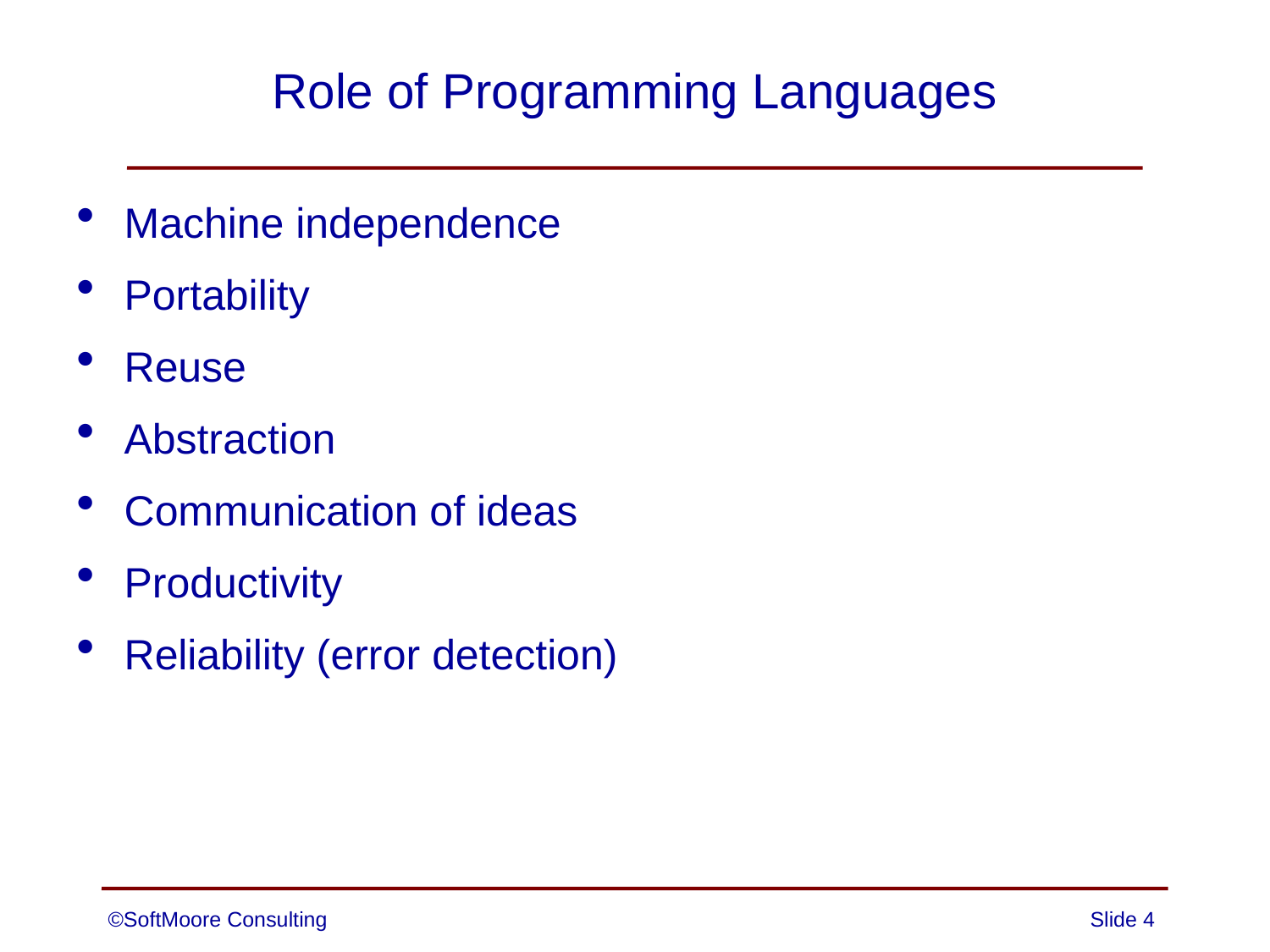

# Role of Programming Languages
Machine independence
Portability
Reuse
Abstraction
Communication of ideas
Productivity
Reliability (error detection)

©SoftMoore Consulting
Slide 4